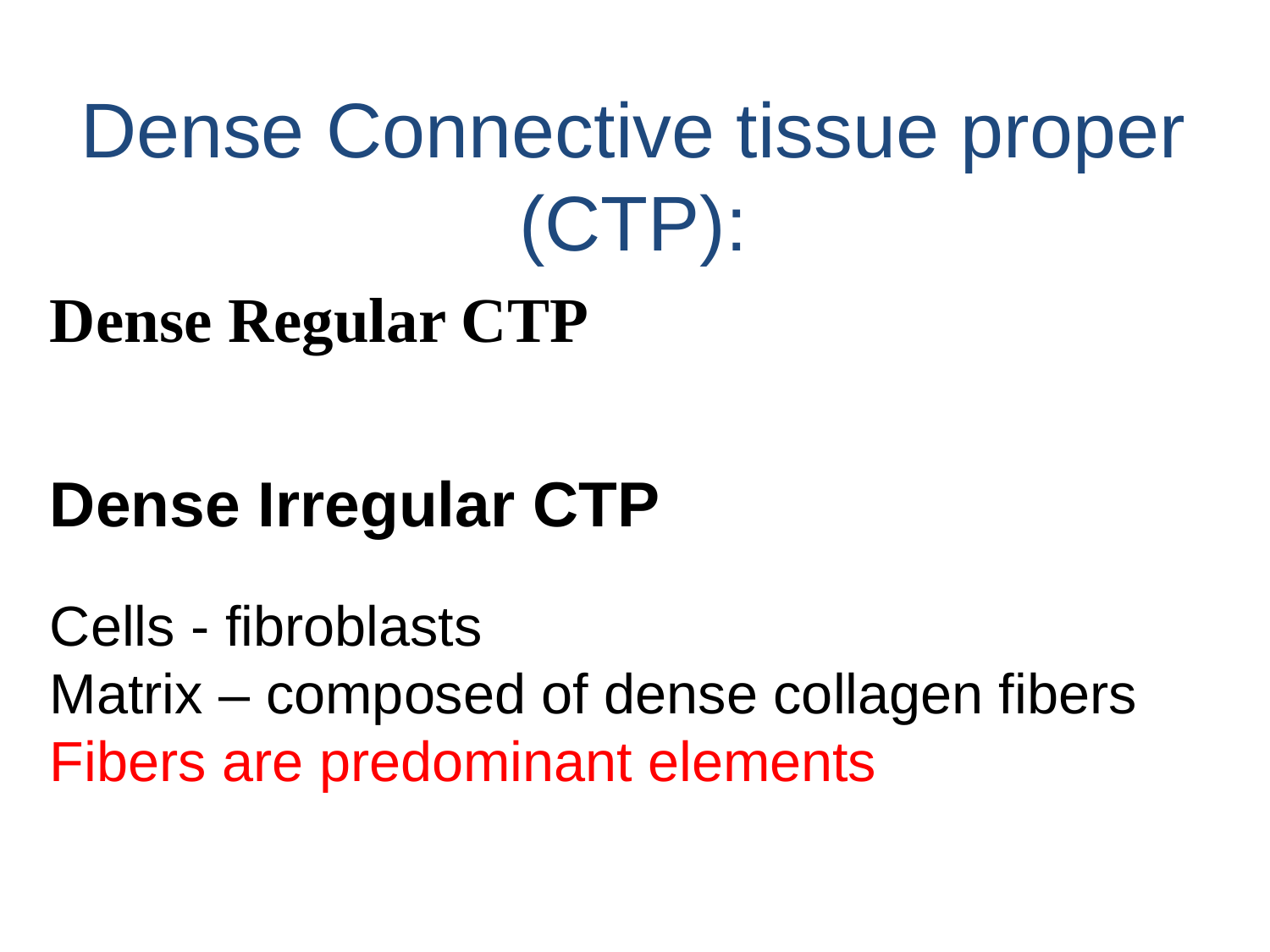

Dense Connective tissue proper (CTP):
Dense Regular CTP

Dense Irregular CTP

Cells - fibroblasts
Matrix – composed of dense collagen fibers
Fibers are predominant elements